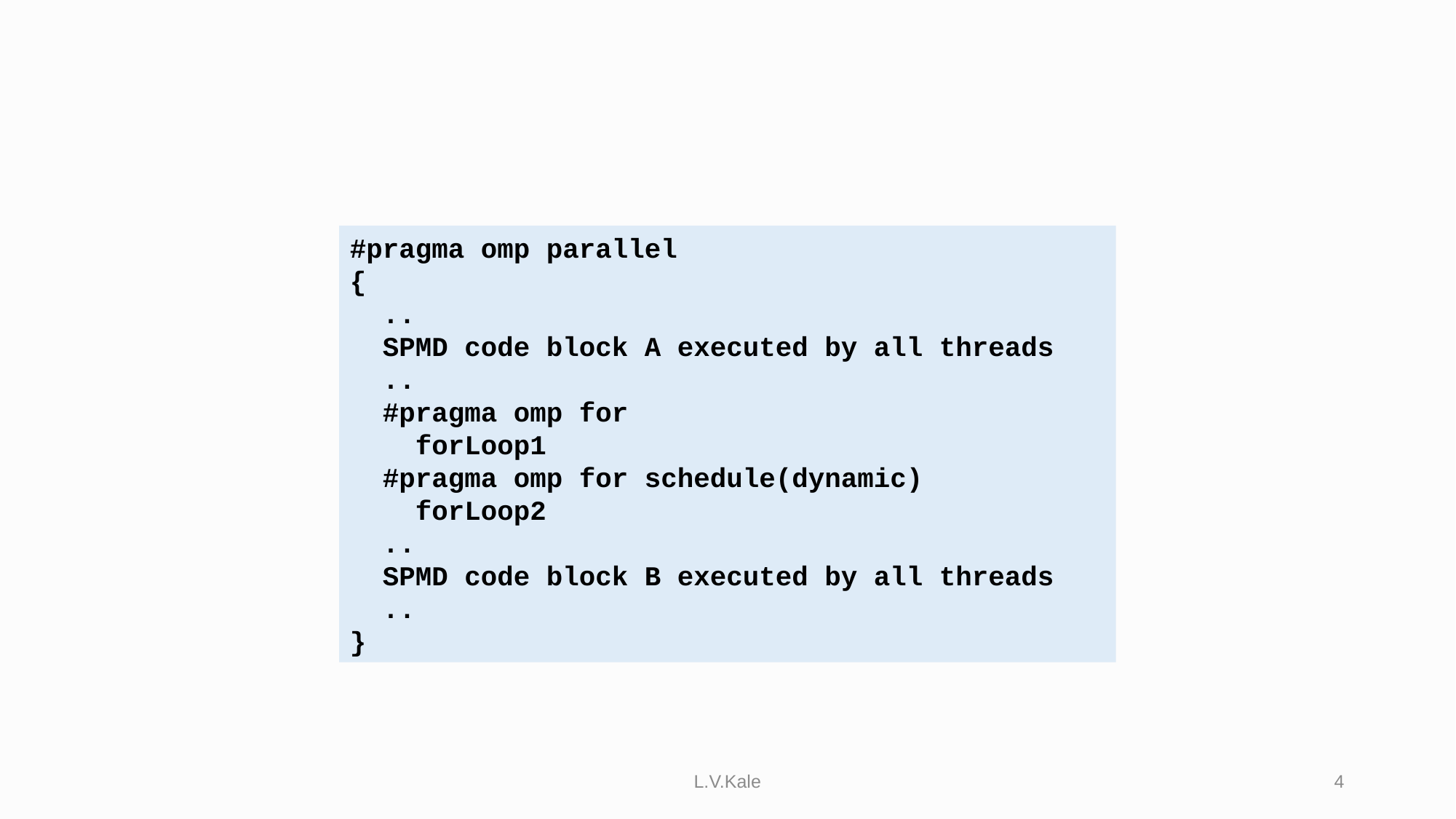

#pragma omp parallel
{
  ..
  SPMD code block A executed by all threads
  ..
  #pragma omp for
    forLoop1
  #pragma omp for schedule(dynamic)
    forLoop2
  ..
  SPMD code block B executed by all threads
  ..
}
L.V.Kale
4